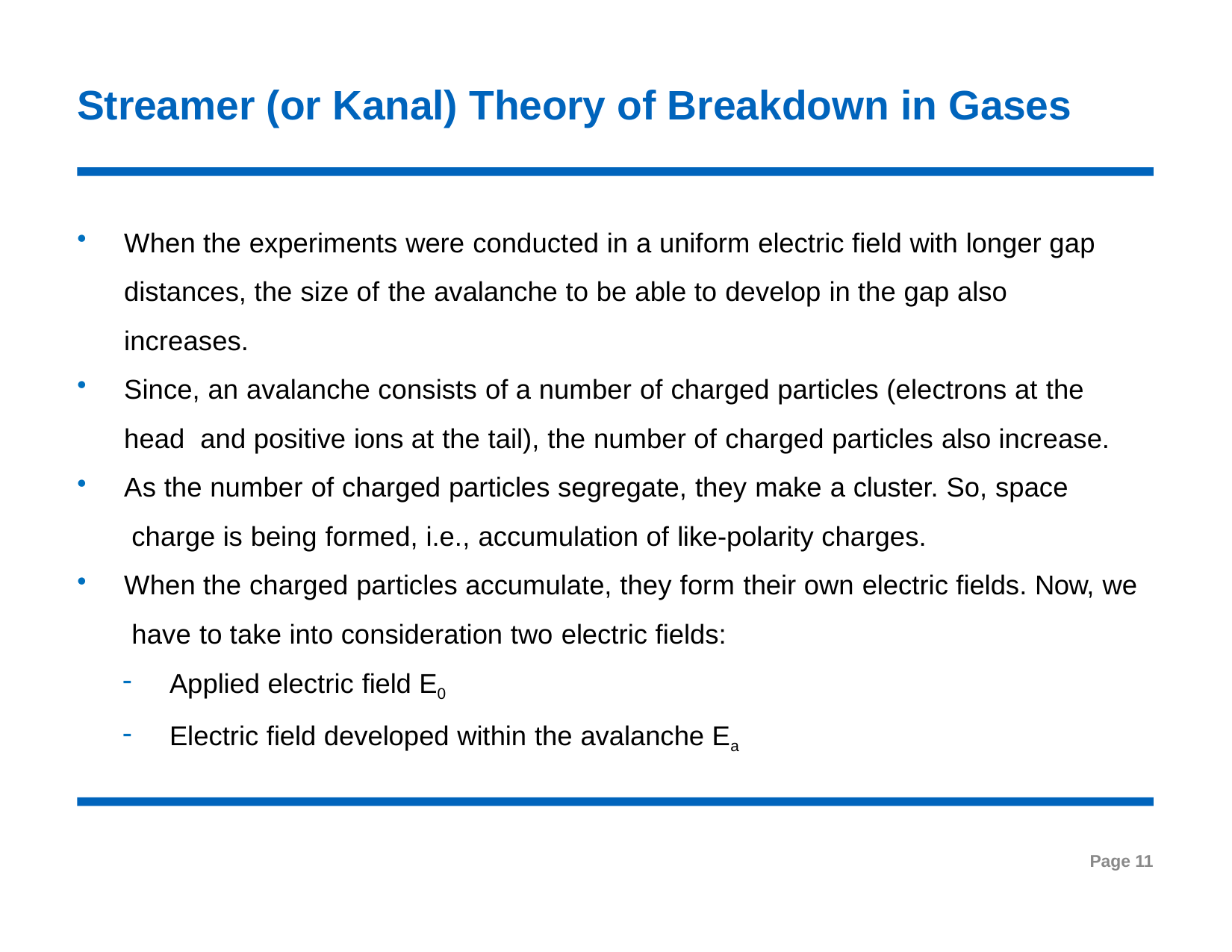

# Streamer (or Kanal) Theory of Breakdown in Gases
When the experiments were conducted in a uniform electric field with longer gap  distances, the size of the avalanche to be able to develop in the gap also increases.
Since, an avalanche consists of a number of charged particles (electrons at the head  and positive ions at the tail), the number of charged particles also increase.
As the number of charged particles segregate, they make a cluster. So, space  charge is being formed, i.e., accumulation of like-polarity charges.
When the charged particles accumulate, they form their own electric fields. Now, we  have to take into consideration two electric fields:
Applied electric field E0
Electric field developed within the avalanche Ea
Page 11